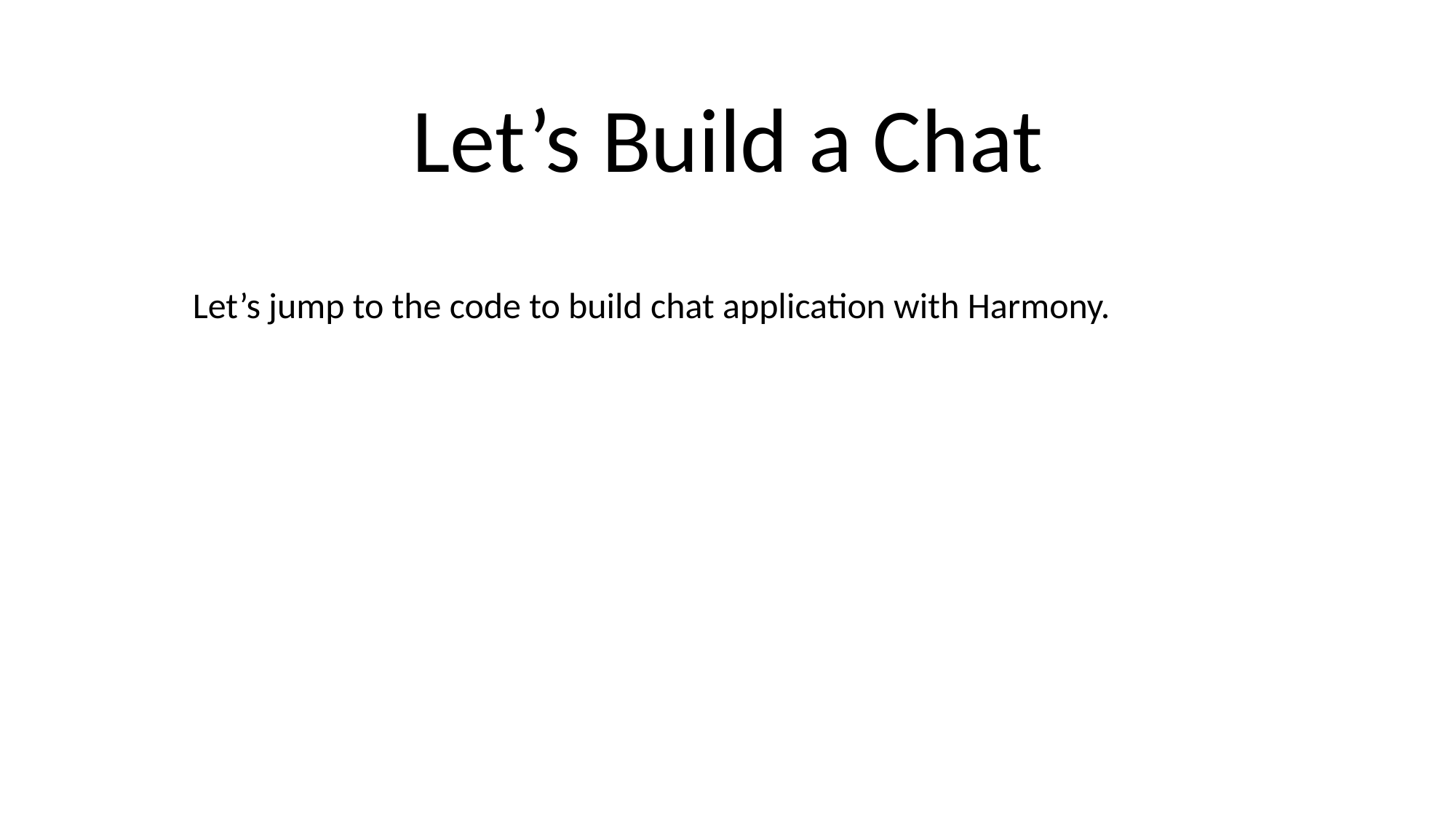

# Let’s Build a Chat
Let’s jump to the code to build chat application with Harmony.